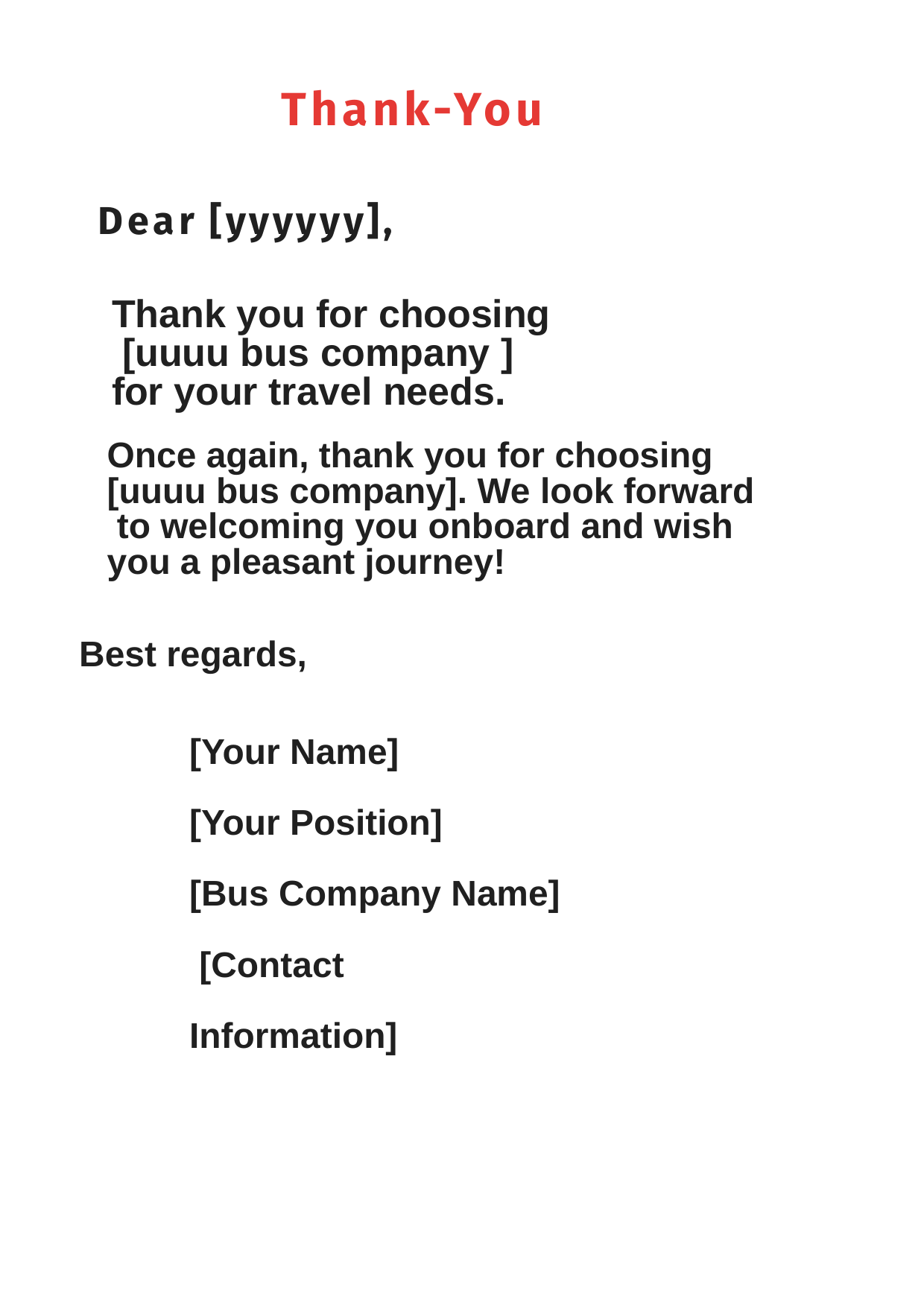

# Thank-You
Dear [yyyyyy],

Thank you for choosing  [uuuu bus company ]  for your travel needs.
Once again, thank you for choosing  [uuuu bus company]. We look forward  to welcoming you onboard and wish  you a pleasant journey!

Best regards,
[Your Name]  [Your Position]
[Bus Company Name]  [Contact Information]